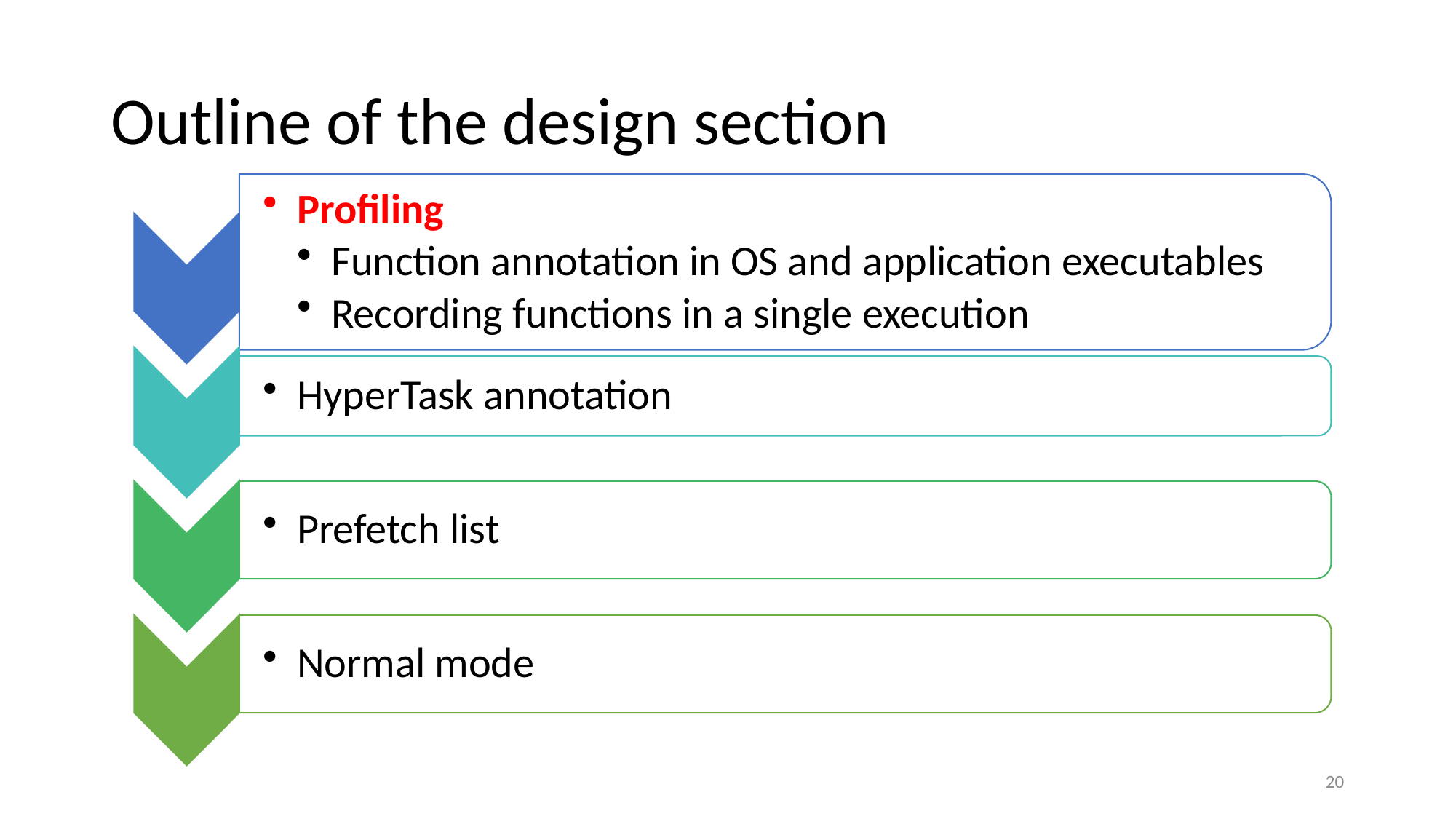

# Outline of the design section

Profiling
Function annotation in OS and application executables
Recording functions in a single execution

HyperTask annotation

Prefetch list

Normal mode
20